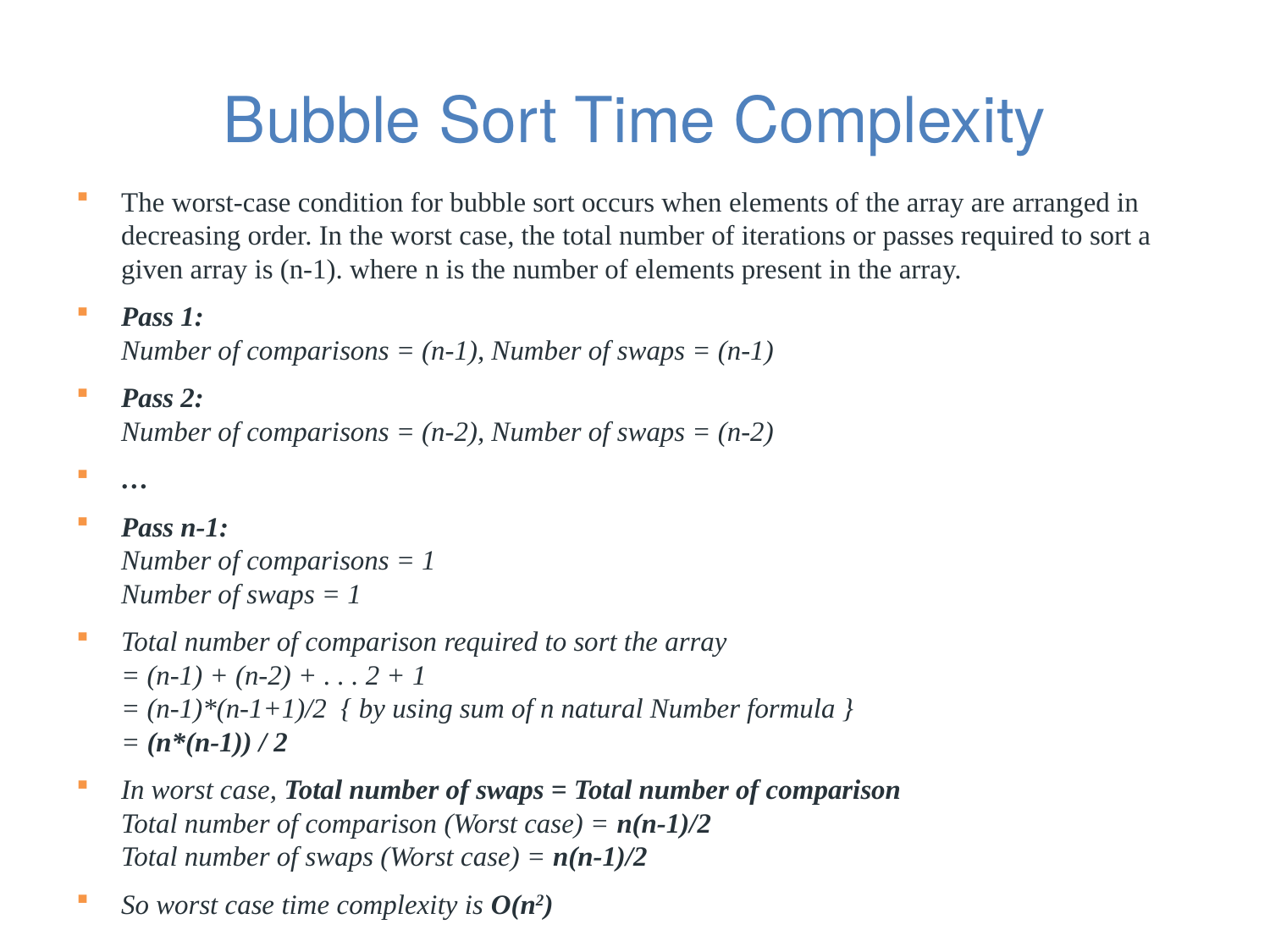

# Bubble Sort Time Complexity
The worst-case condition for bubble sort occurs when elements of the array are arranged in decreasing order. In the worst case, the total number of iterations or passes required to sort a given array is (n-1). where n is the number of elements present in the array.
Pass 1:
Number of comparisons = (n-1), Number of swaps = (n-1)
Pass 2:
Number of comparisons = (n-2), Number of swaps = (n-2)
…
Pass n-1:
Number of comparisons = 1
Number of swaps = 1
Total number of comparison required to sort the array
= (n-1) + (n-2) + . . . 2 + 1
= (n-1)*(n-1+1)/2  { by using sum of n natural Number formula }
= (n*(n-1)) / 2
In worst case, Total number of swaps = Total number of comparison
Total number of comparison (Worst case) = n(n-1)/2
Total number of swaps (Worst case) = n(n-1)/2
So worst case time complexity is O(n2)